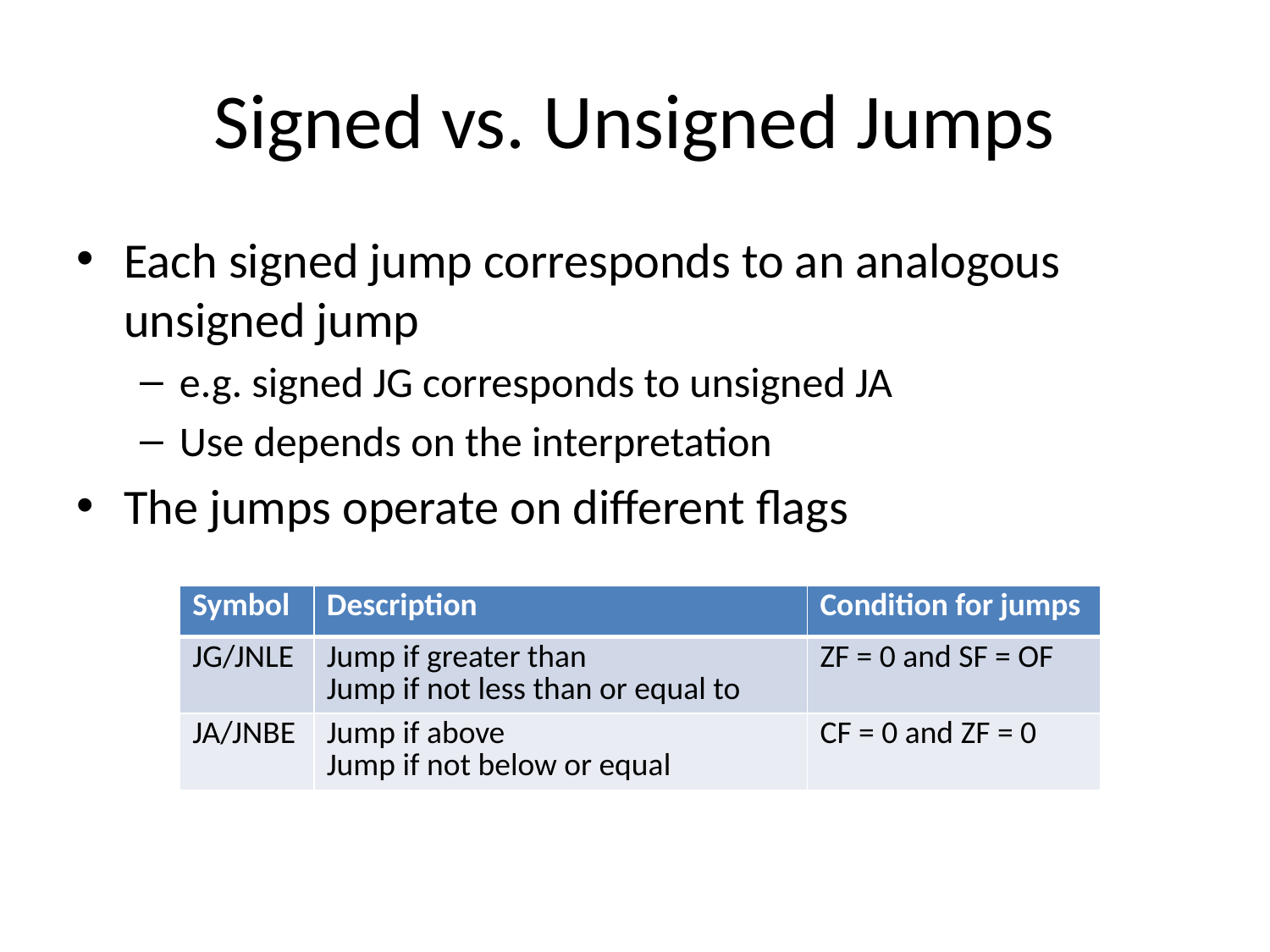

# Signed vs. Unsigned Jumps
Each signed jump corresponds to an analogous unsigned jump
e.g. signed JG corresponds to unsigned JA
Use depends on the interpretation
The jumps operate on different flags
| Symbol | Description | Condition for jumps |
| --- | --- | --- |
| JG/JNLE | Jump if greater than Jump if not less than or equal to | ZF = 0 and SF = OF |
| JA/JNBE | Jump if above Jump if not below or equal | CF = 0 and ZF = 0 |